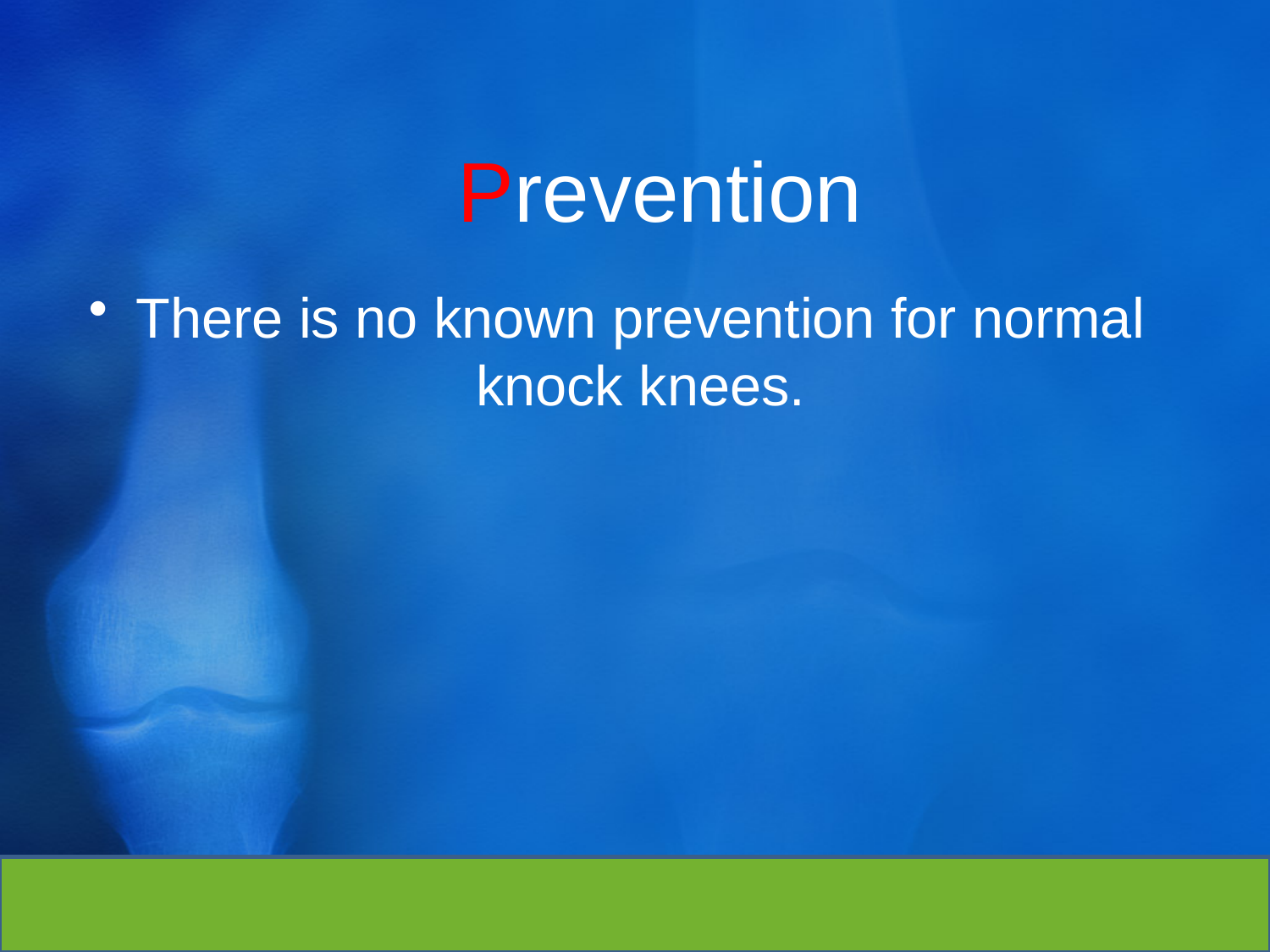

# Prevention
There is no known prevention for normal knock knees.